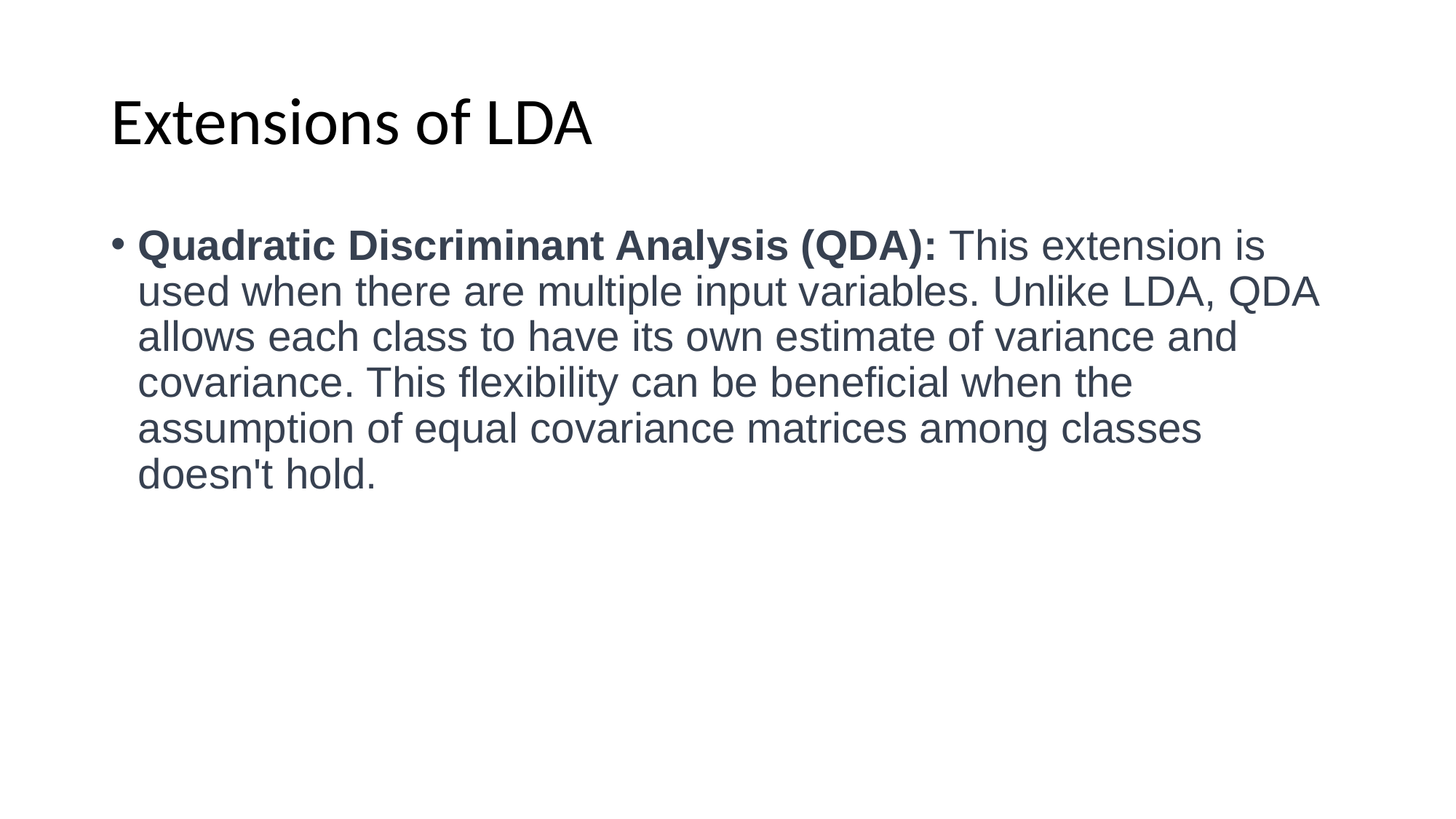

# Extensions of LDA
Quadratic Discriminant Analysis (QDA): This extension is used when there are multiple input variables. Unlike LDA, QDA allows each class to have its own estimate of variance and covariance. This flexibility can be beneficial when the assumption of equal covariance matrices among classes doesn't hold.